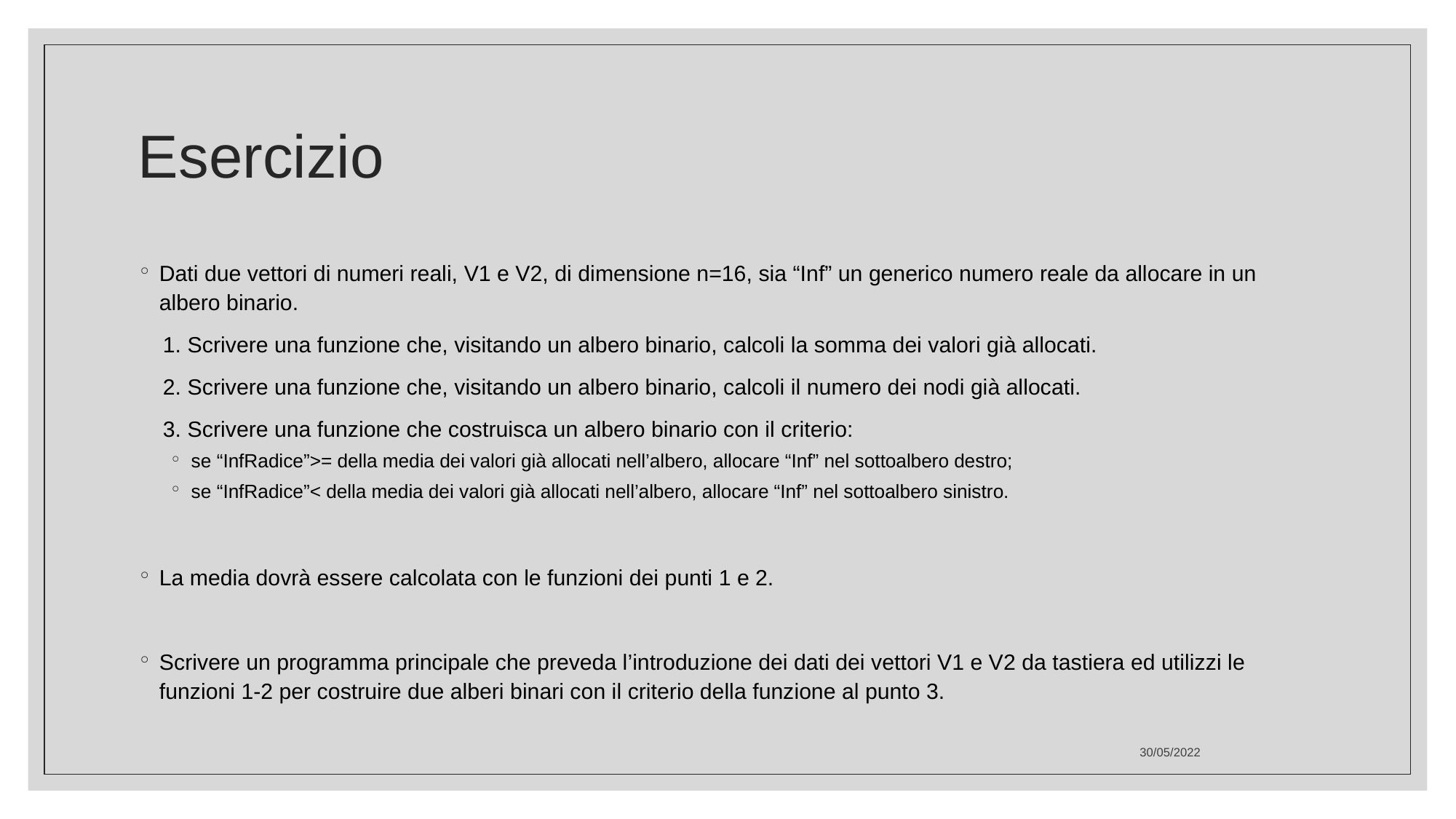

# Esercizio
Dati due vettori di numeri reali, V1 e V2, di dimensione n=16, sia “Inf” un generico numero reale da allocare in un albero binario.
    1. Scrivere una funzione che, visitando un albero binario, calcoli la somma dei valori già allocati.
    2. Scrivere una funzione che, visitando un albero binario, calcoli il numero dei nodi già allocati.
    3. Scrivere una funzione che costruisca un albero binario con il criterio:
se “InfRadice”>= della media dei valori già allocati nell’albero, allocare “Inf” nel sottoalbero destro;
se “InfRadice”< della media dei valori già allocati nell’albero, allocare “Inf” nel sottoalbero sinistro.

La media dovrà essere calcolata con le funzioni dei punti 1 e 2.

Scrivere un programma principale che preveda l’introduzione dei dati dei vettori V1 e V2 da tastiera ed utilizzi le funzioni 1-2 per costruire due alberi binari con il criterio della funzione al punto 3.

30/05/2022